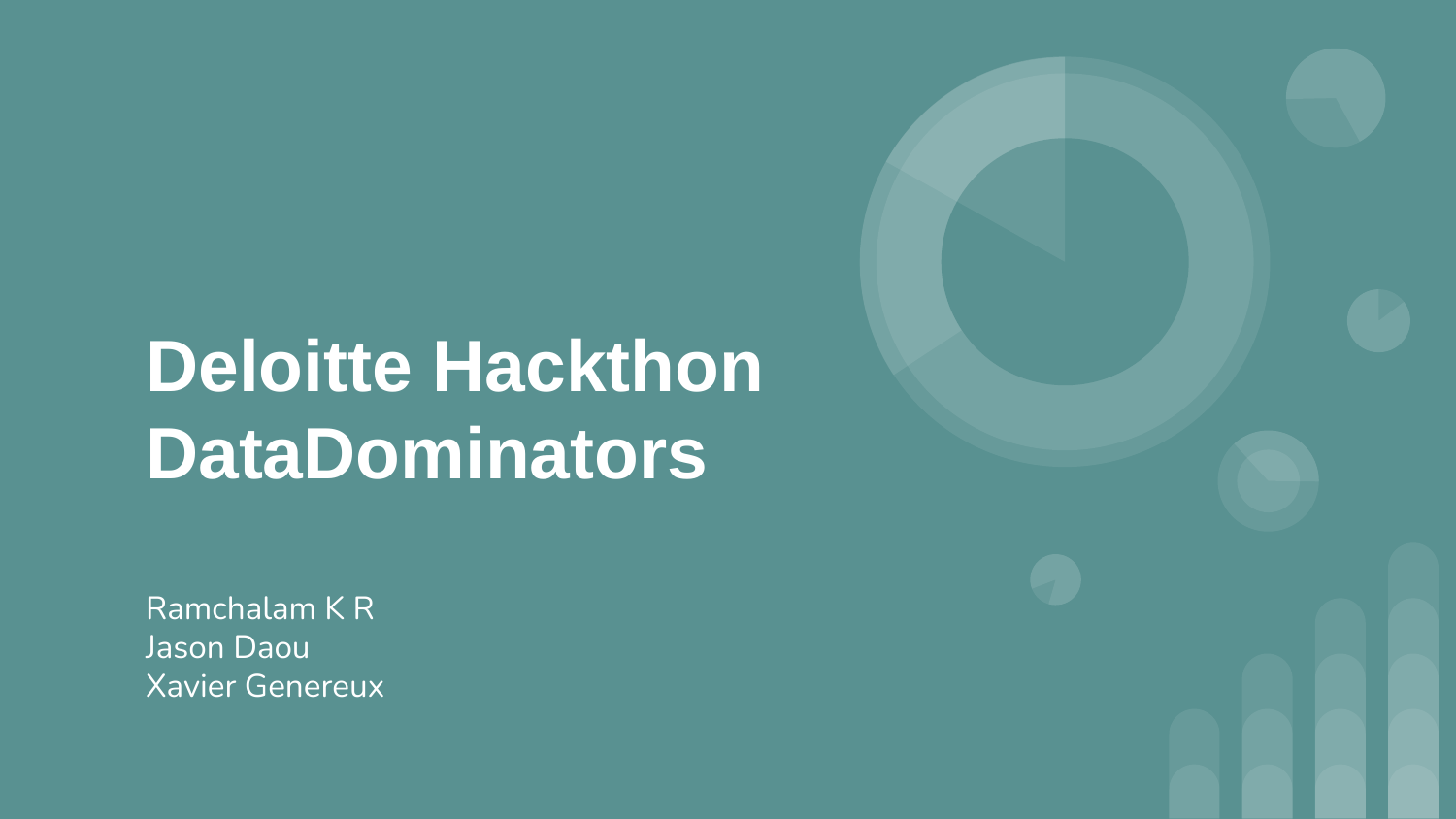

# Deloitte Hackthon
DataDominators
Ramchalam K R
Jason Daou
Xavier Genereux